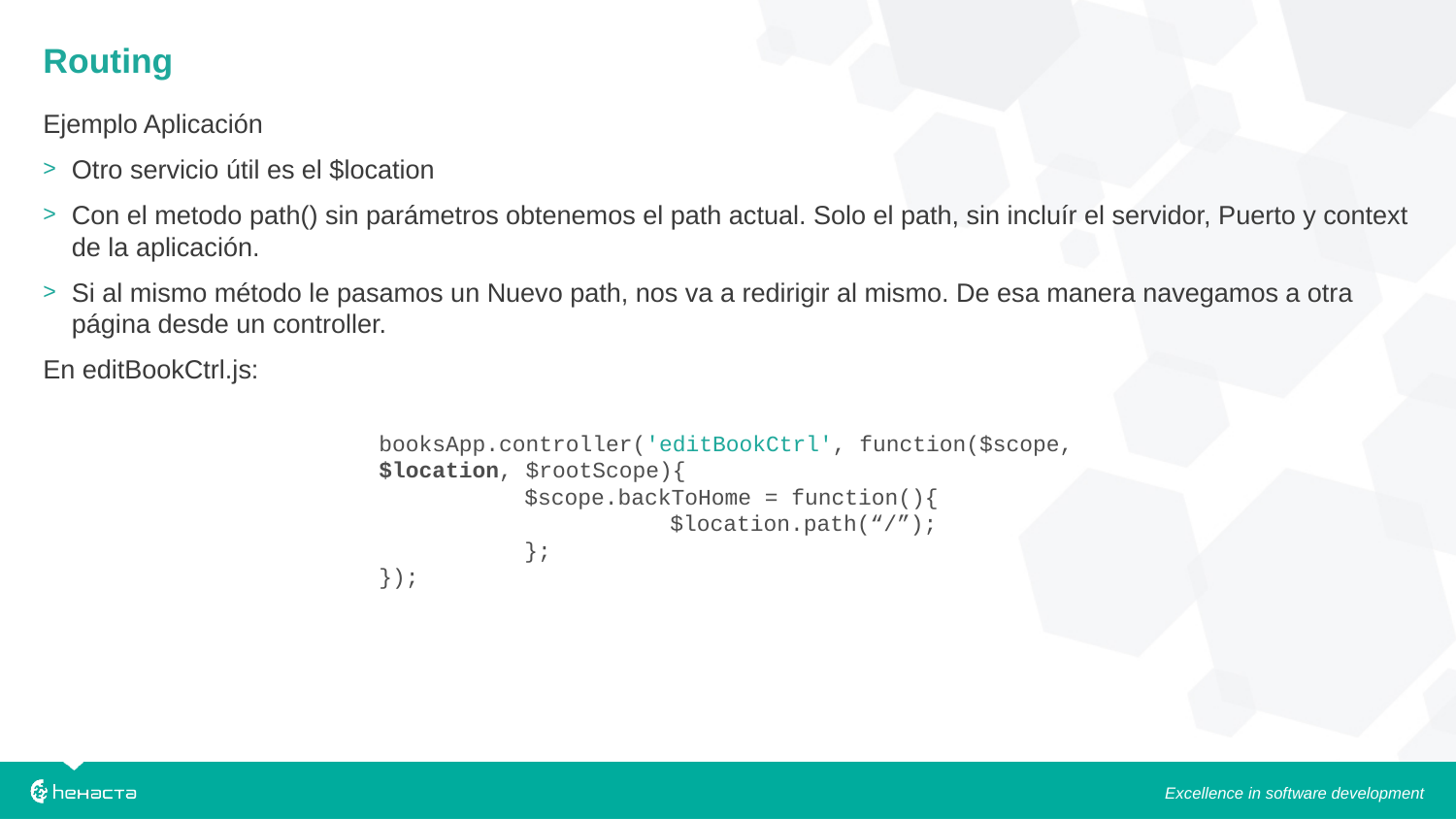

Routing
Ejemplo Aplicación
Otro servicio útil es el $location
Con el metodo path() sin parámetros obtenemos el path actual. Solo el path, sin incluír el servidor, Puerto y context de la aplicación.
Si al mismo método le pasamos un Nuevo path, nos va a redirigir al mismo. De esa manera navegamos a otra página desde un controller.
En editBookCtrl.js:

booksApp.controller('editBookCtrl', function($scope, $location, $rootScope){
	$scope.backToHome = function(){
		$location.path(“/”);
	};
});